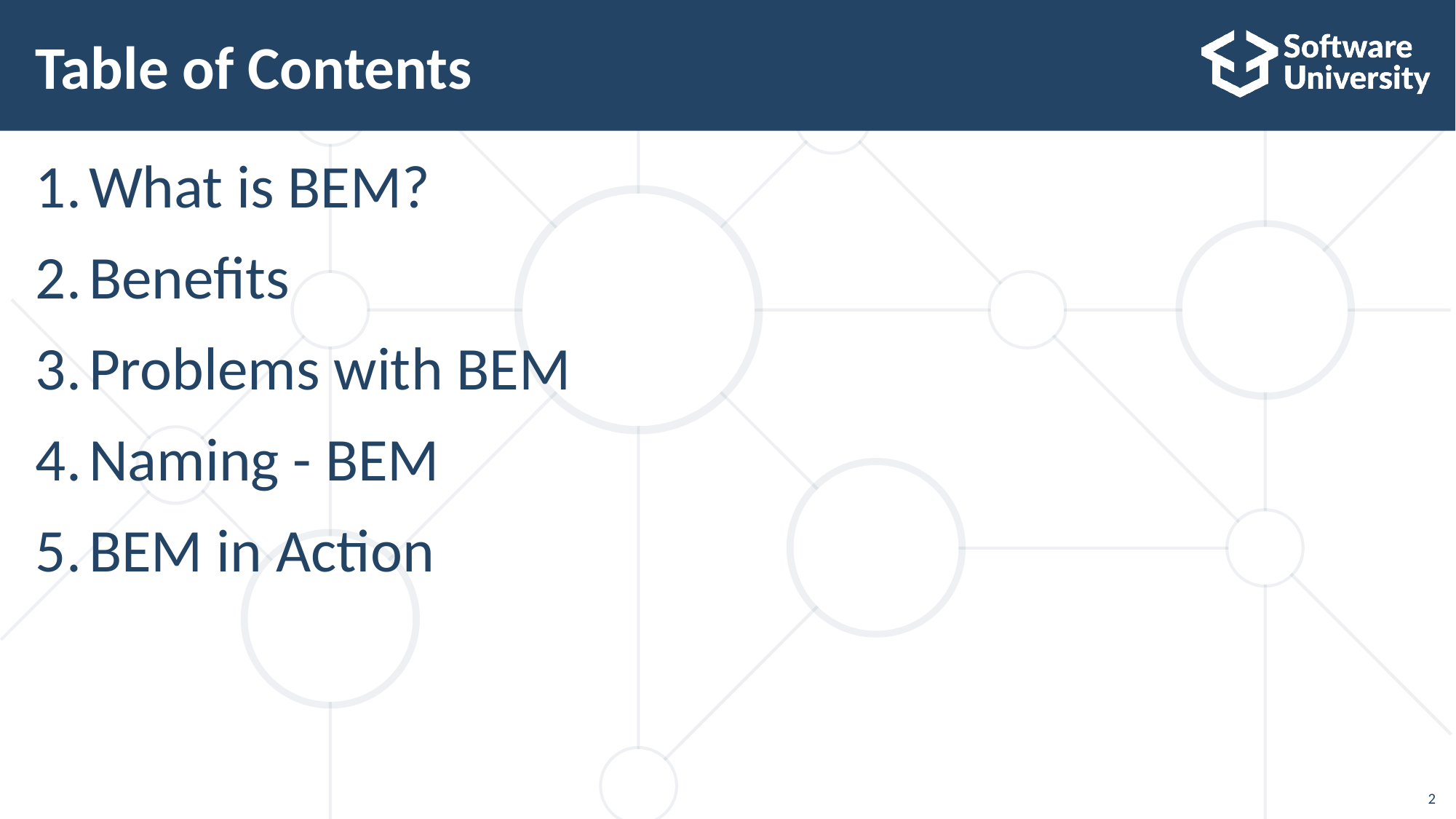

# Table of Contents
What is BEM?
Benefits
Problems with BEM
Naming - BEM
BEM in Action
2